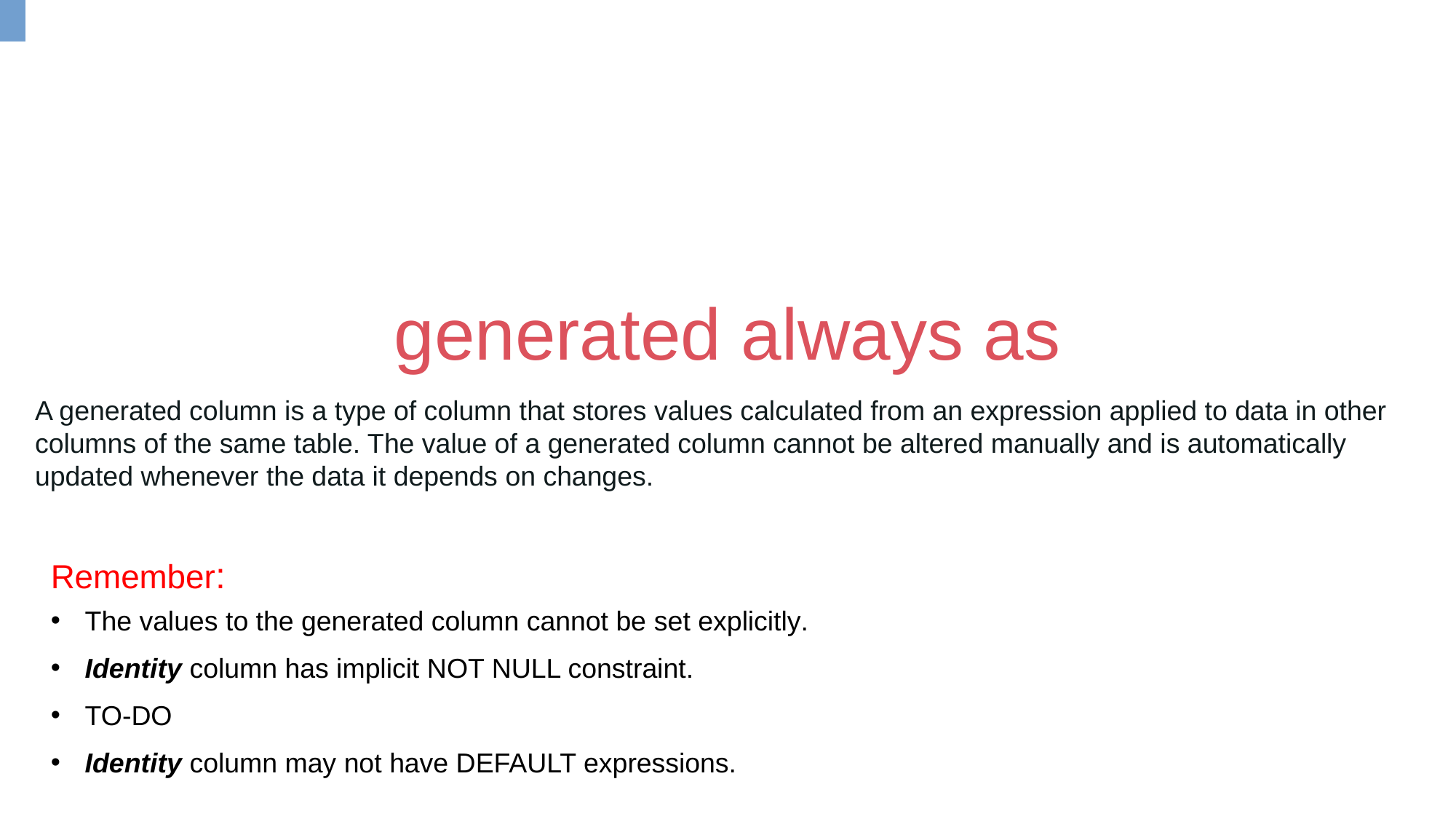

generated always as
A generated column is a type of column that stores values calculated from an expression applied to data in other columns of the same table. The value of a generated column cannot be altered manually and is automatically updated whenever the data it depends on changes.
Remember:

The values to the generated column cannot be set explicitly.

Identity column has implicit NOT NULL constraint.

TO-DO

Identity column may not have DEFAULT expressions.